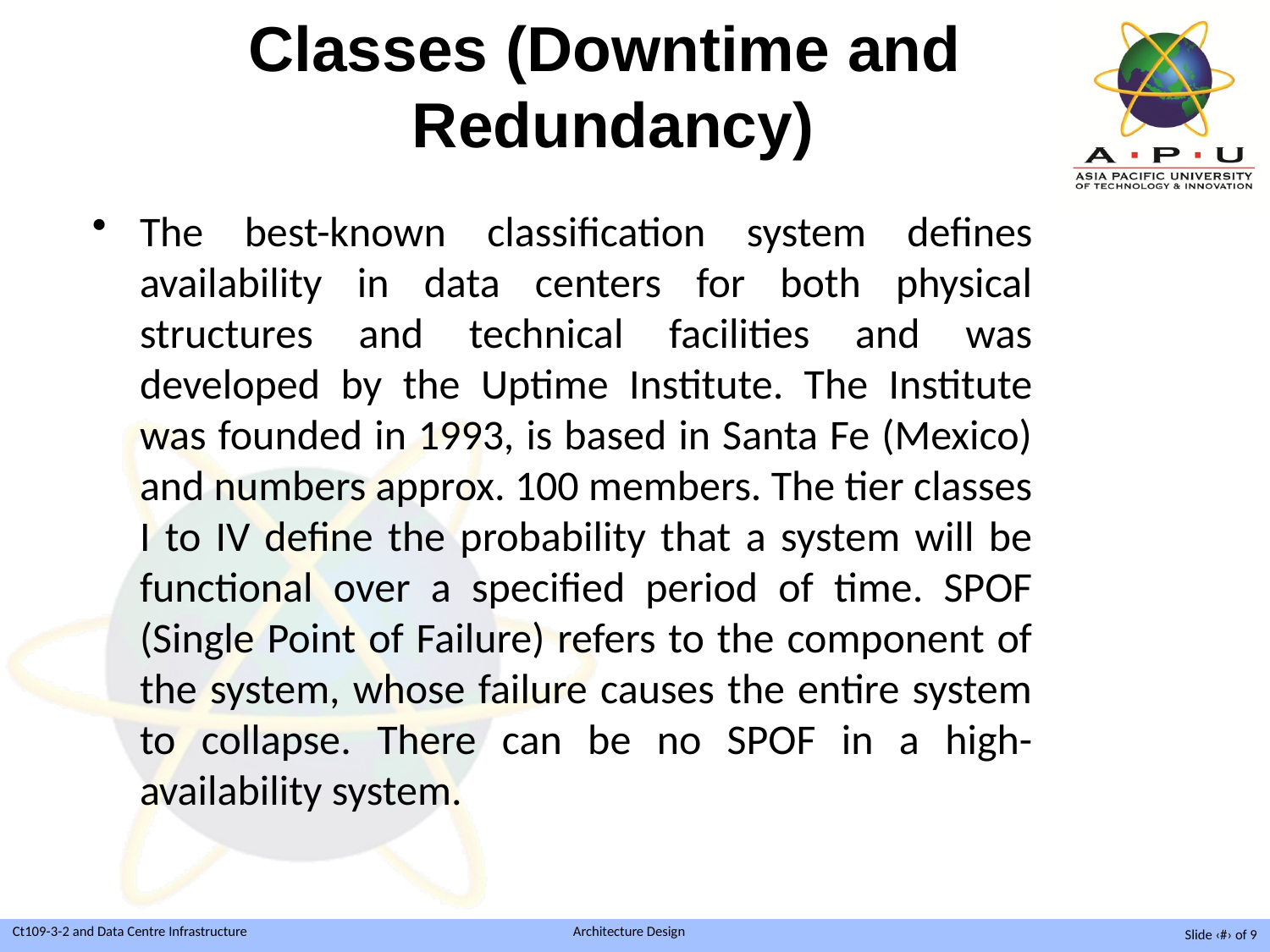

# Classes (Downtime and Redundancy)
The best-known classification system defines availability in data centers for both physical structures and technical facilities and was developed by the Uptime Institute. The Institute was founded in 1993, is based in Santa Fe (Mexico) and numbers approx. 100 members. The tier classes I to IV define the probability that a system will be functional over a specified period of time. SPOF (Single Point of Failure) refers to the component of the system, whose failure causes the entire system to collapse. There can be no SPOF in a high-availability system.
Slide ‹#› of 9